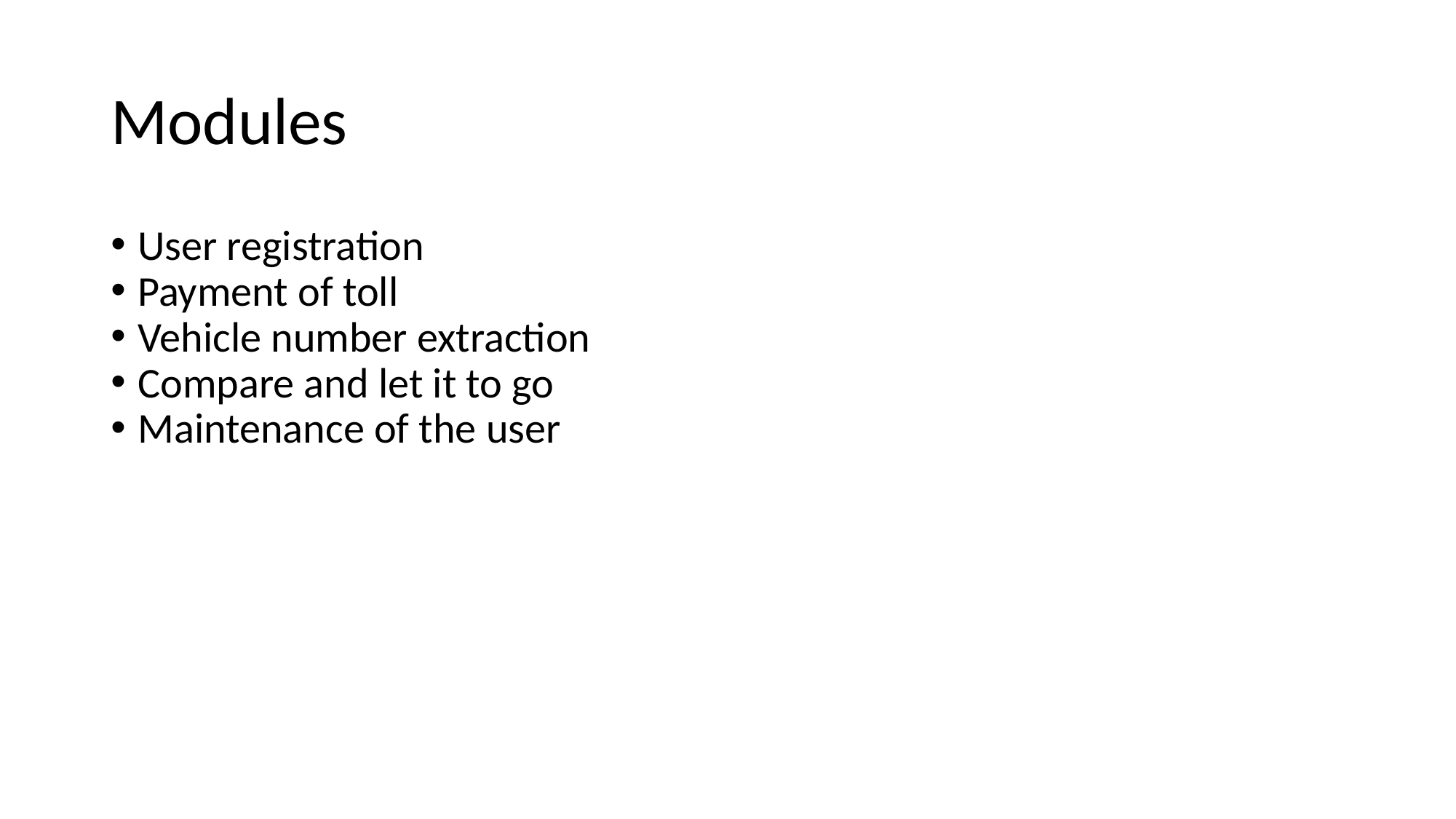

Modules
User registration
Payment of toll
Vehicle number extraction
Compare and let it to go
Maintenance of the user